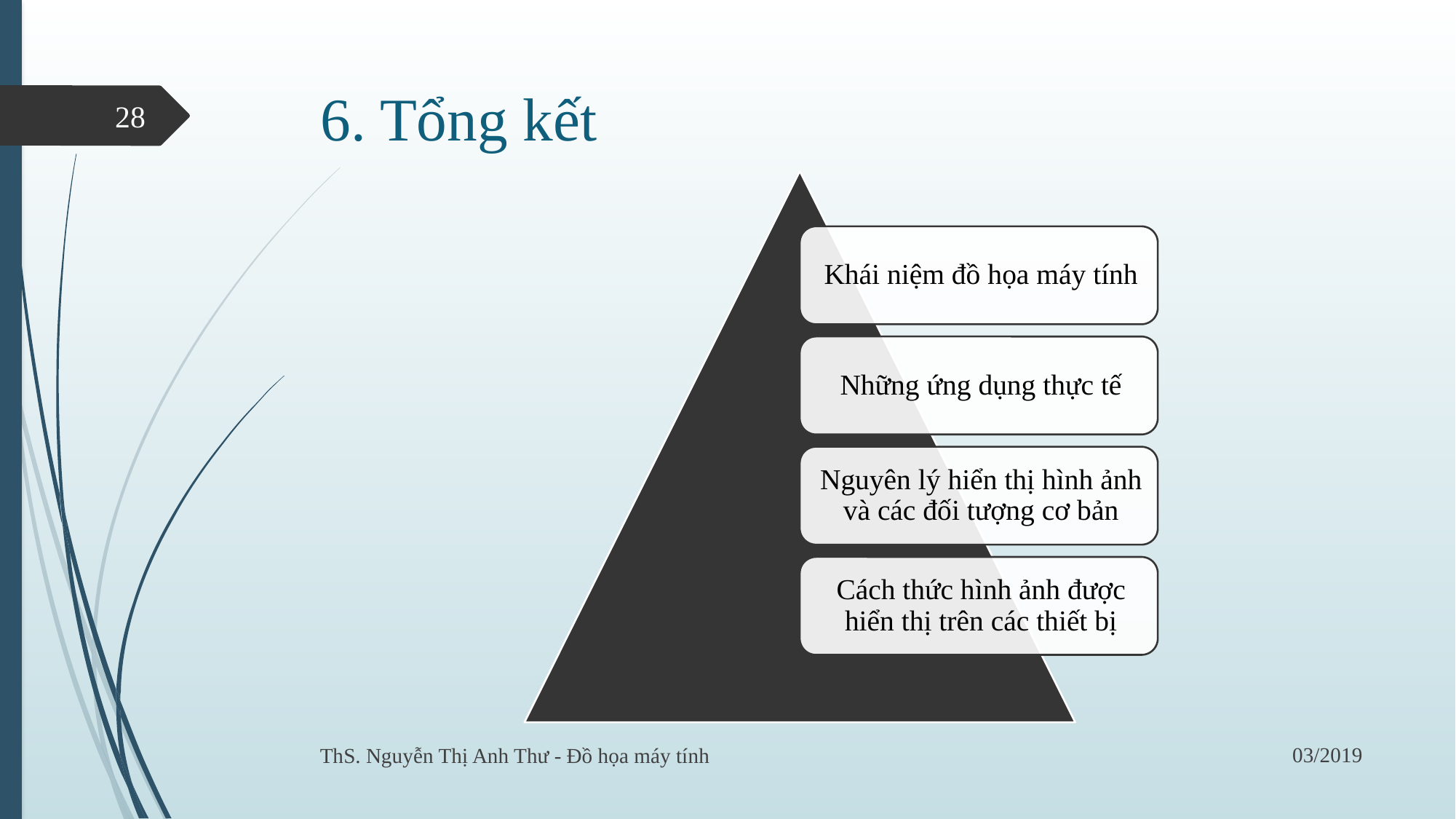

# 6. Tổng kết
28
Khái niệm đồ họa máy tính
Những ứng dụng thực tế
Nguyên lý hiển thị hình ảnh và các đối tượng cơ bản
Cách thức hình ảnh được hiển thị trên các thiết bị
03/2019
ThS. Nguyễn Thị Anh Thư - Đồ họa máy tính